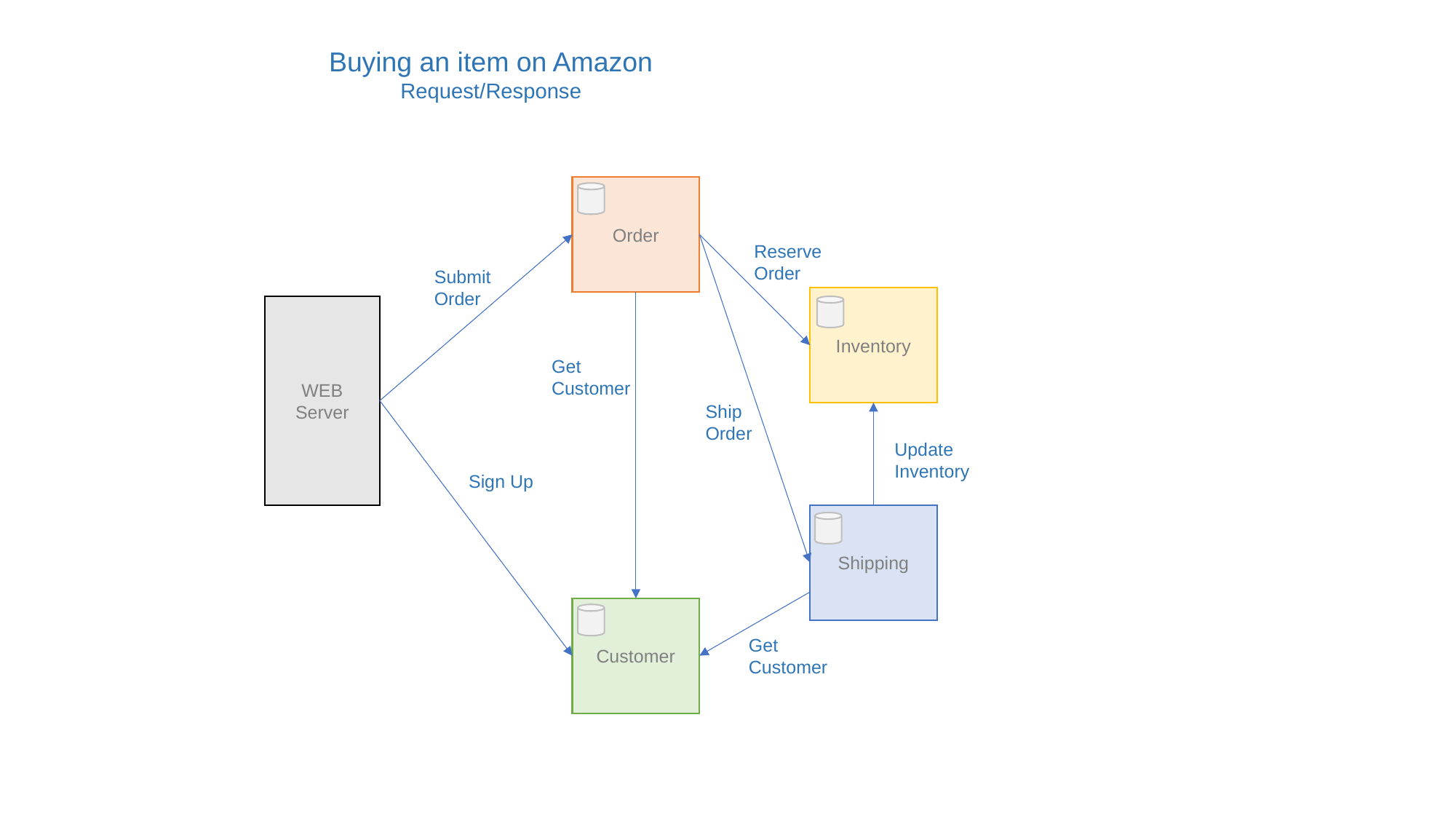

Buying an item on Amazon
Request/Response
Order

Submit
Order
Ship
Order
Reserve
Order
Inventory
Get
Customer
WEB
Server

Sign Up
Update
Inventory
Shipping

Get
Customer
Customer